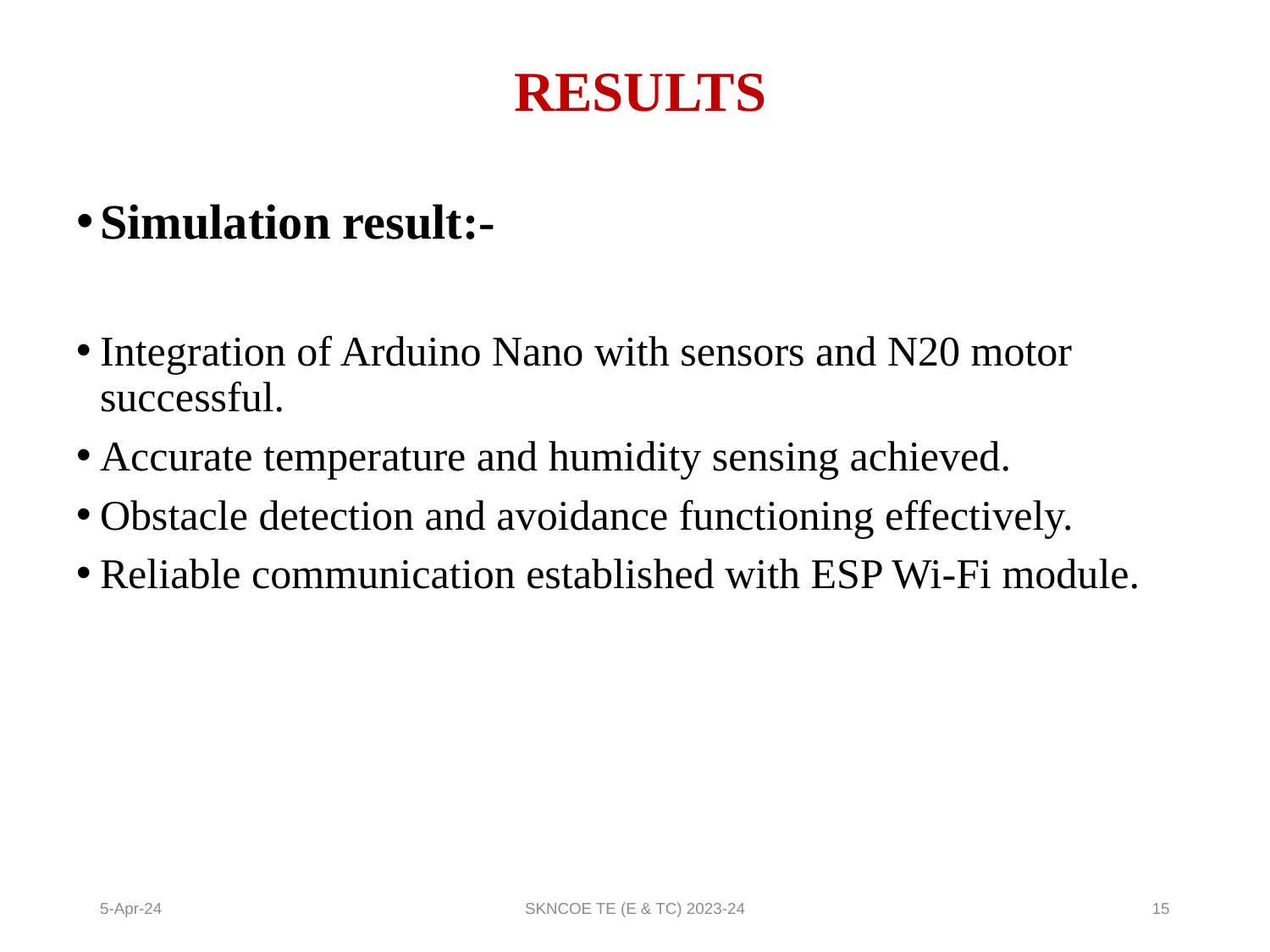

# RESULTS
Simulation result:-

Integration of Arduino Nano with sensors and N20 motor successful.
Accurate temperature and humidity sensing achieved.
Obstacle detection and avoidance functioning effectively.
Reliable communication established with ESP Wi-Fi module.

5-Apr-24
SKNCOE TE (E & TC) 2023-24
15